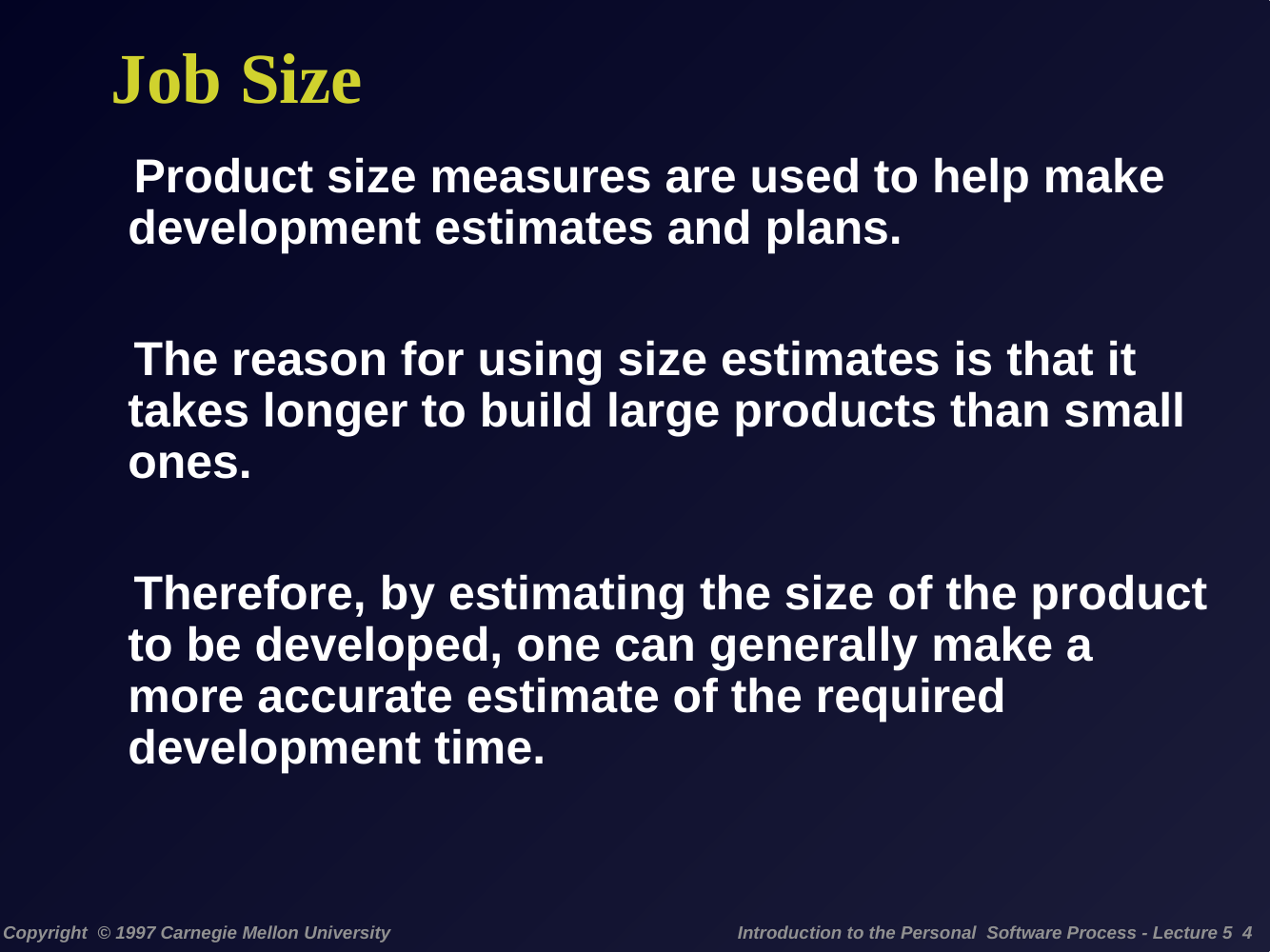

# Job Size
Product size measures are used to help make development estimates and plans.

The reason for using size estimates is that it takes longer to build large products than small ones.

Therefore, by estimating the size of the product to be developed, one can generally make a more accurate estimate of the required development time.